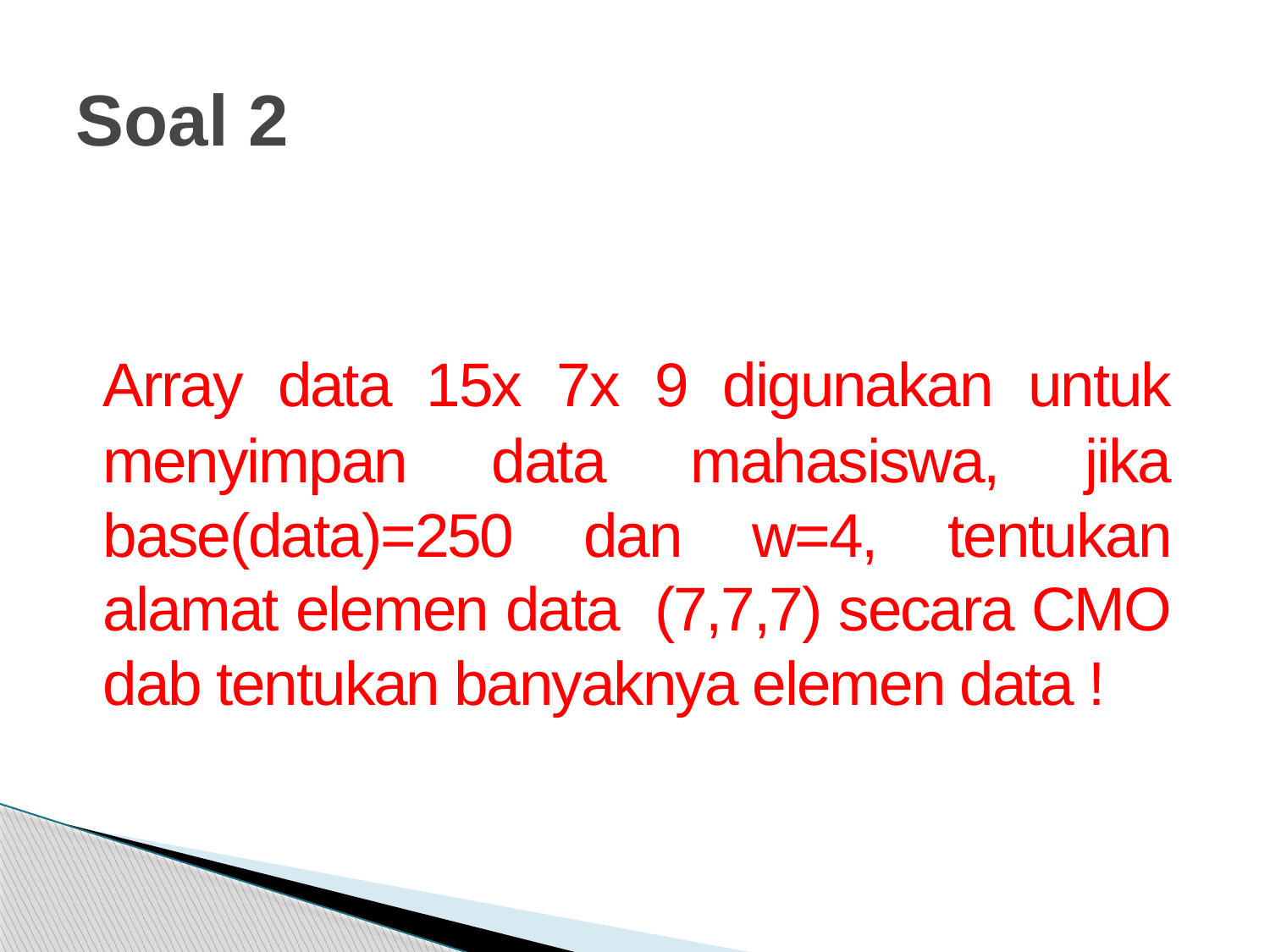

# Soal 2
	Array data 15x 7x 9 digunakan untuk menyimpan data mahasiswa, jika base(data)=250 dan w=4, tentukan alamat elemen data  (7,7,7) secara CMO dab tentukan banyaknya elemen data !